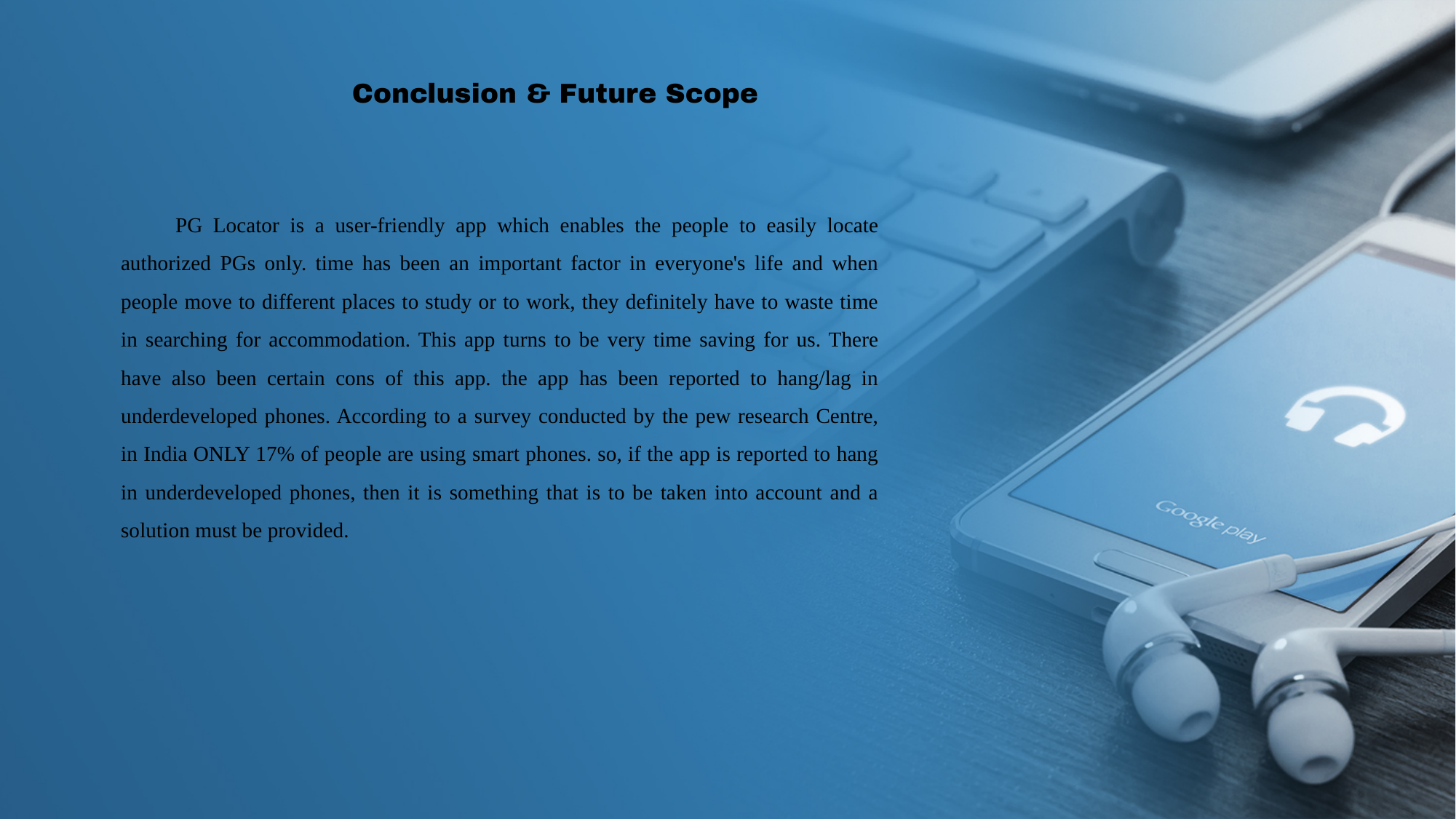

Conclusion & Future Scope
PG Locator is a user-friendly app which enables the people to easily locate authorized PGs only. time has been an important factor in everyone's life and when people move to different places to study or to work, they definitely have to waste time in searching for accommodation. This app turns to be very time saving for us. There have also been certain cons of this app. the app has been reported to hang/lag in underdeveloped phones. According to a survey conducted by the pew research Centre, in India ONLY 17% of people are using smart phones. so, if the app is reported to hang in underdeveloped phones, then it is something that is to be taken into account and a solution must be provided.